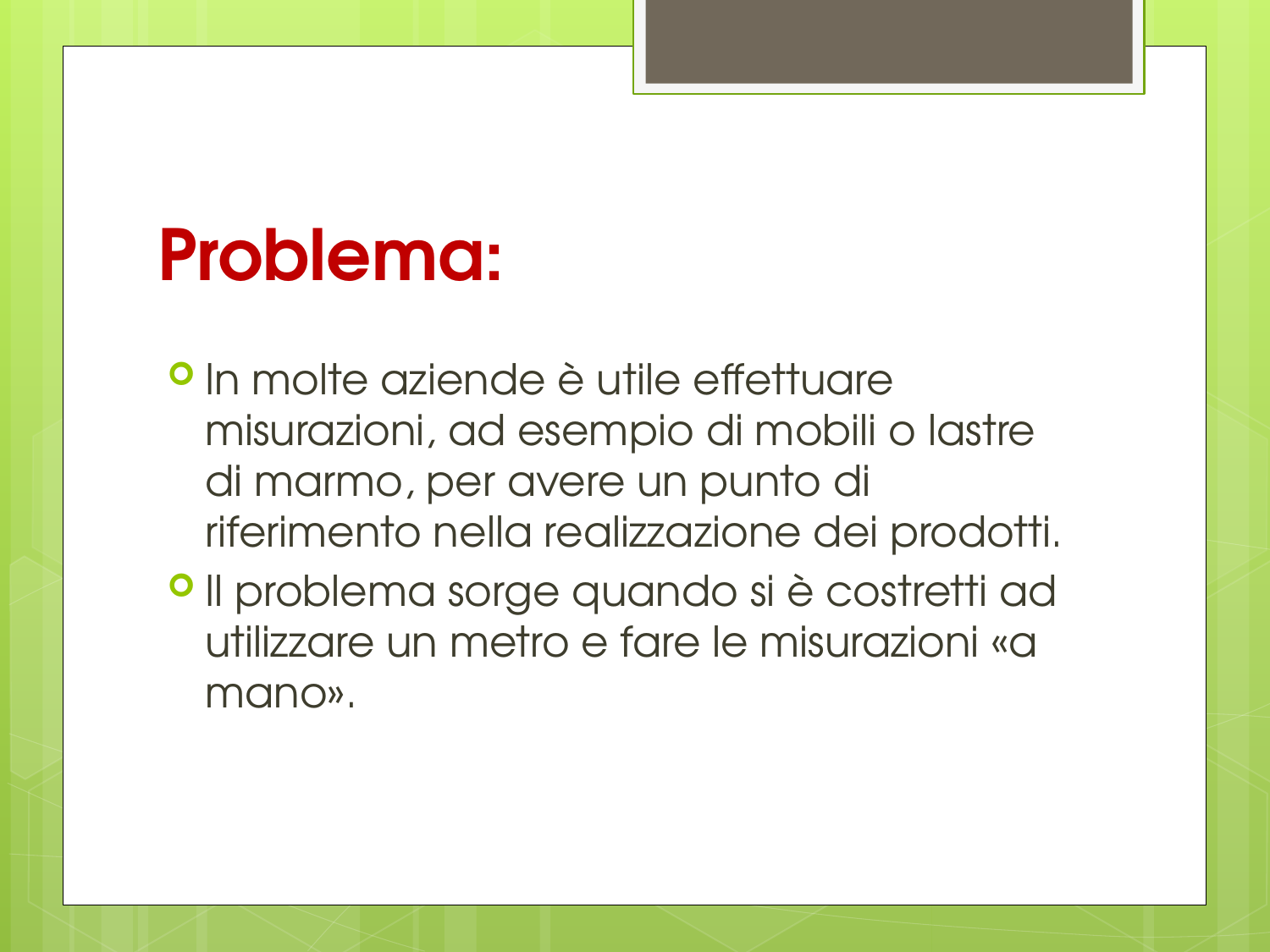

# Problema:
In molte aziende è utile effettuare misurazioni, ad esempio di mobili o lastre di marmo, per avere un punto di riferimento nella realizzazione dei prodotti.
Il problema sorge quando si è costretti ad utilizzare un metro e fare le misurazioni «a mano».